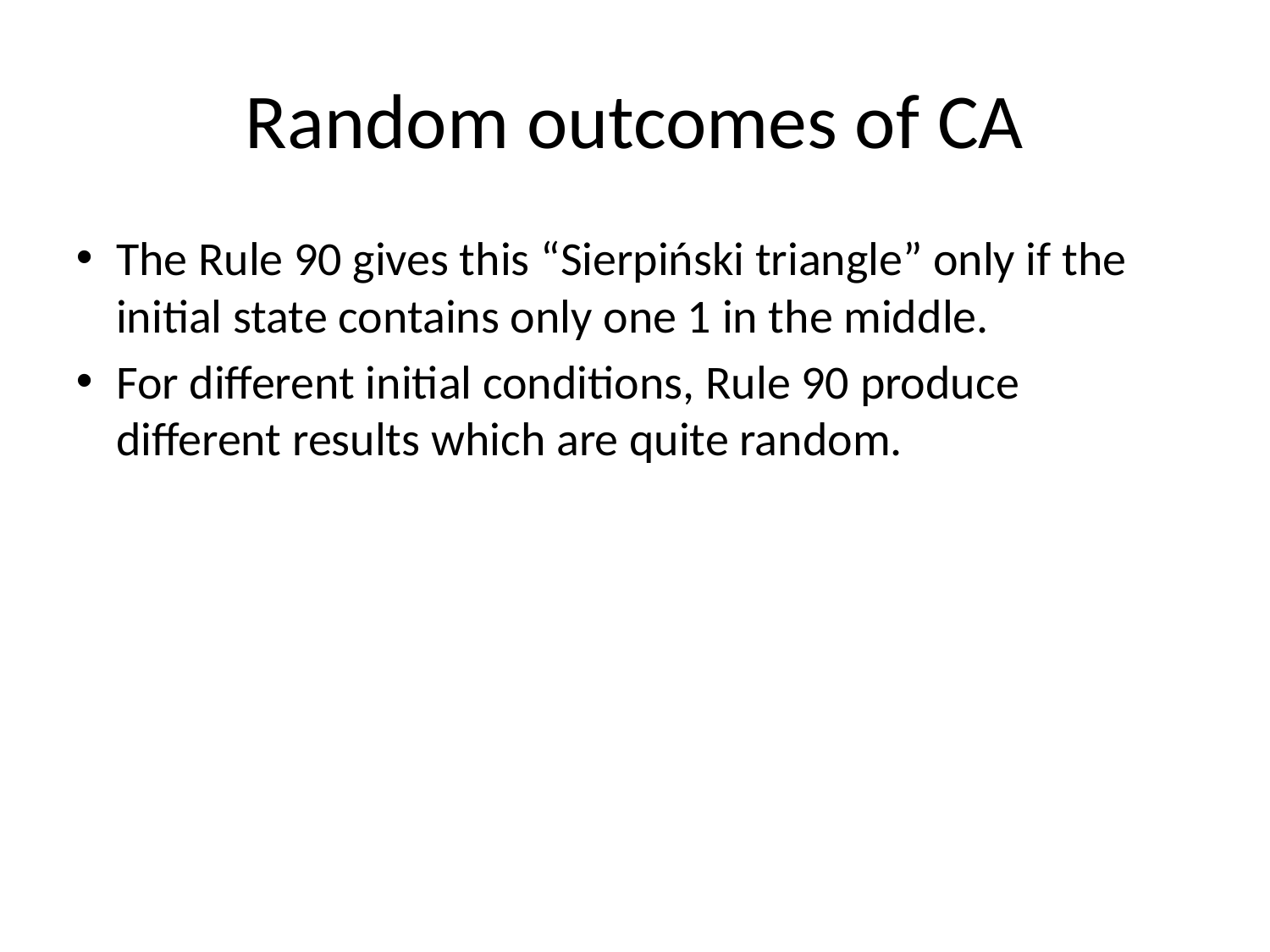

Random outcomes of CA
The Rule 90 gives this “Sierpiński triangle” only if the initial state contains only one 1 in the middle.
For different initial conditions, Rule 90 produce different results which are quite random.